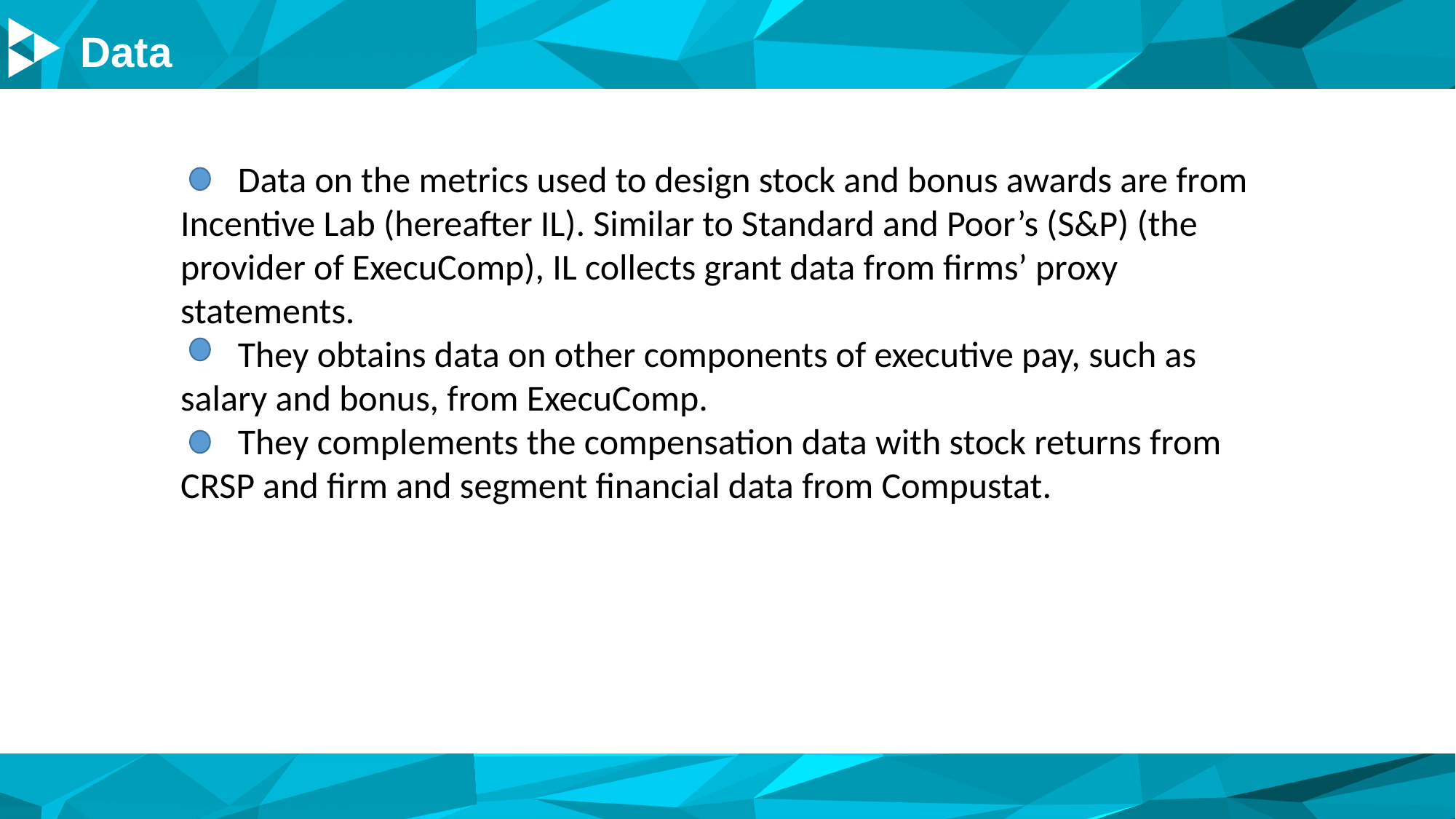

Data

       Data on the metrics used to design stock and bonus awards are from Incentive Lab (hereafter IL). Similar to Standard and Poor’s (S&P) (the provider of ExecuComp), IL collects grant data from firms’ proxy statements.
       They obtains data on other components of executive pay, such as salary and bonus, from ExecuComp.
       They complements the compensation data with stock returns from CRSP and firm and segment financial data from Compustat.